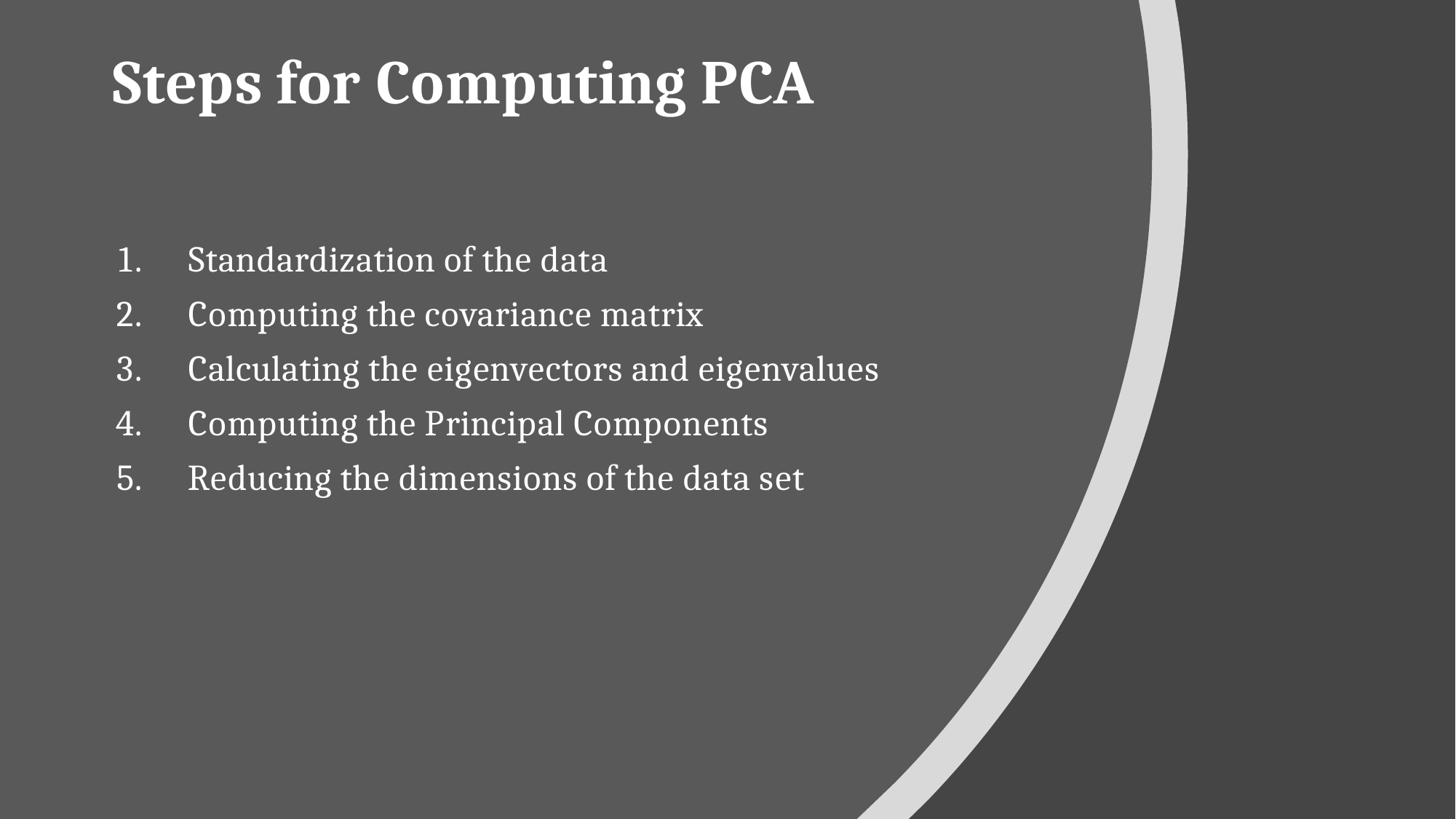

# Steps for Computing PCA
Standardization of the data
Computing the covariance matrix
Calculating the eigenvectors and eigenvalues
Computing the Principal Components
Reducing the dimensions of the data set